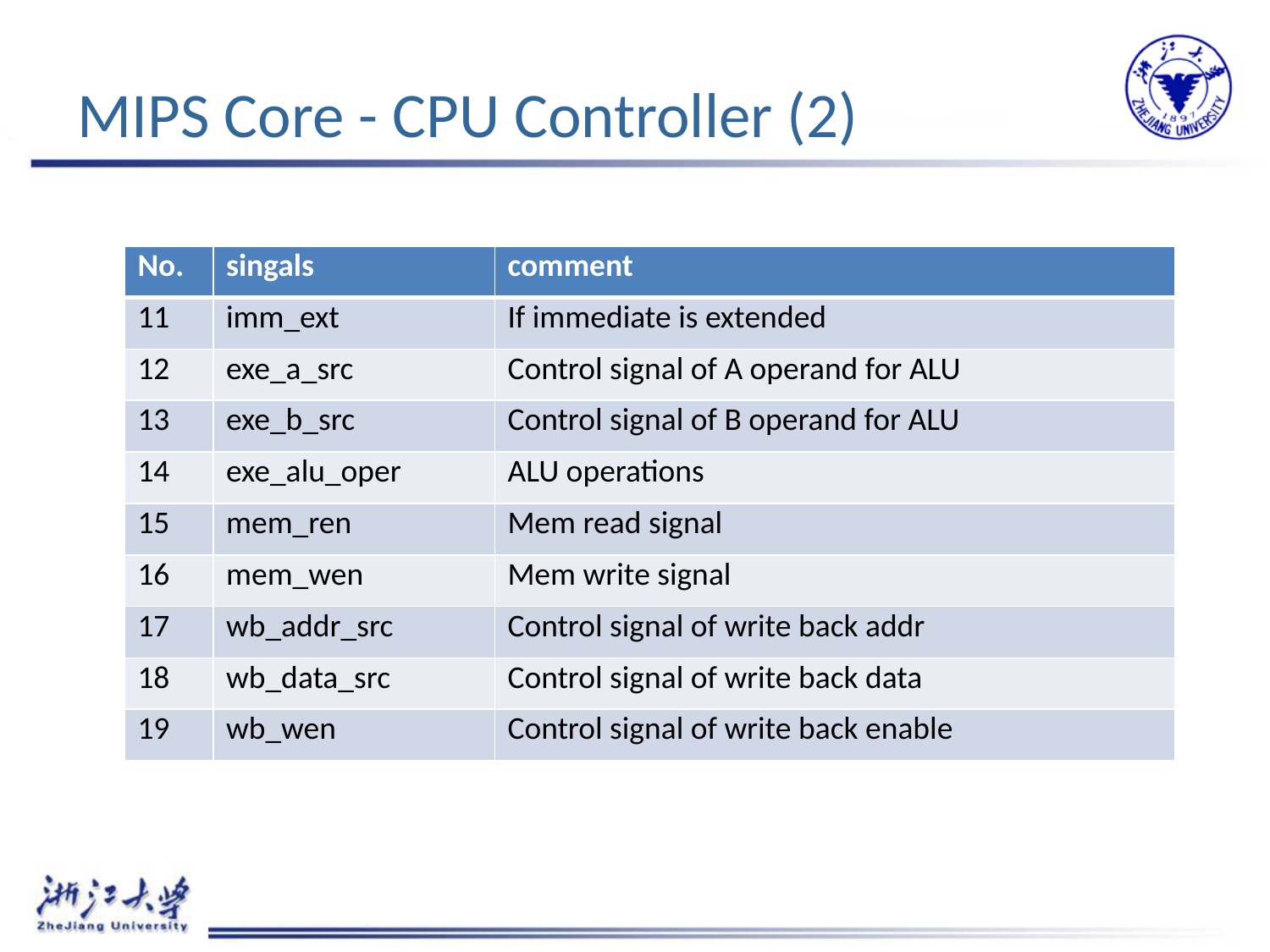

# MIPS Core - CPU Controller (2)
| No. | singals | comment |
| --- | --- | --- |
| 11 | imm\_ext | If immediate is extended |
| 12 | exe\_a\_src | Control signal of A operand for ALU |
| 13 | exe\_b\_src | Control signal of B operand for ALU |
| 14 | exe\_alu\_oper | ALU operations |
| 15 | mem\_ren | Mem read signal |
| 16 | mem\_wen | Mem write signal |
| 17 | wb\_addr\_src | Control signal of write back addr |
| 18 | wb\_data\_src | Control signal of write back data |
| 19 | wb\_wen | Control signal of write back enable |